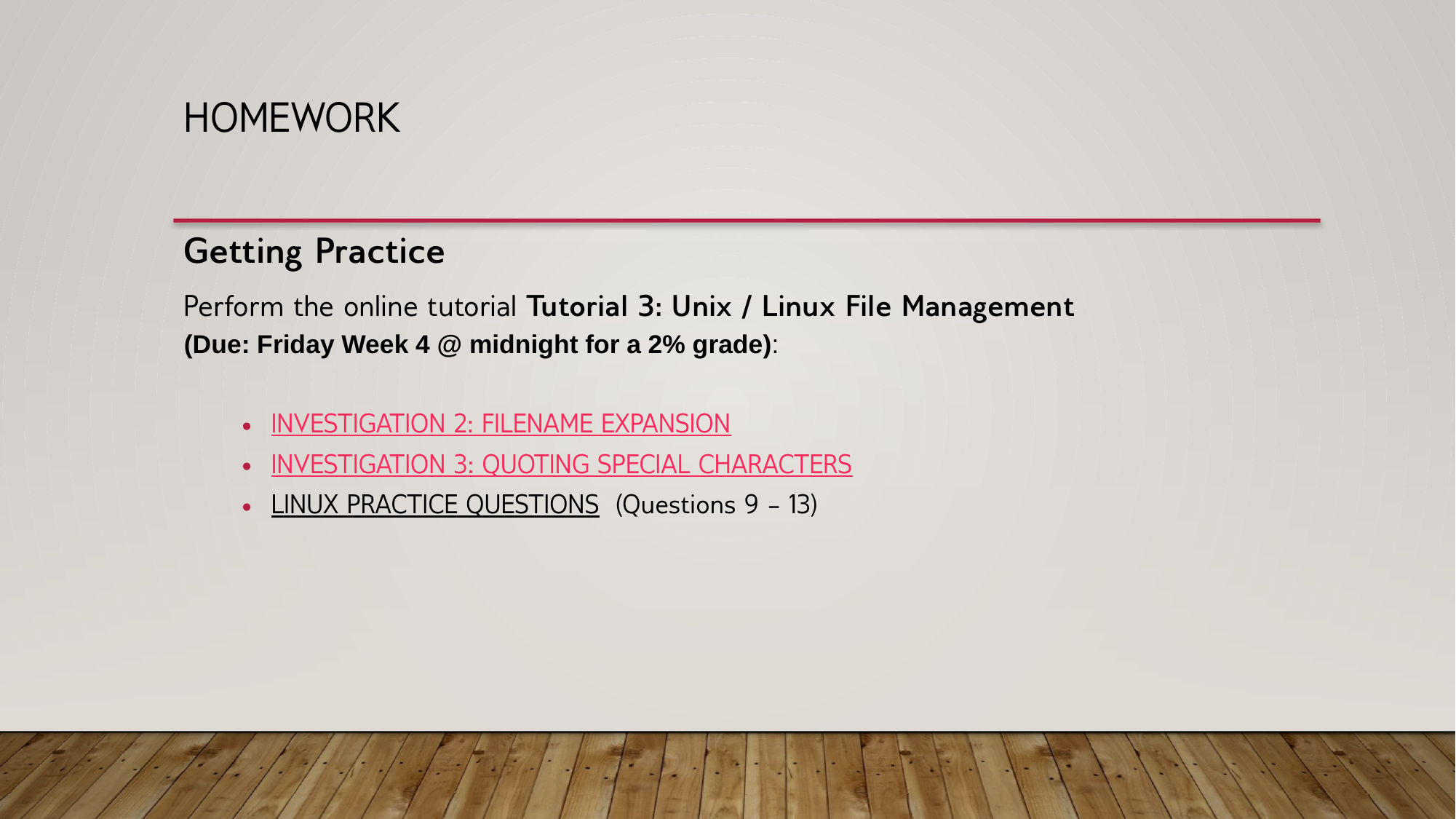

HOMEWORK
Getting Practice
Perform the online tutorial Tutorial 3: Unix / Linux File Management
(Due: Friday Week 4 @ midnight for a 2% grade):
INVESTIGATION 2: FILENAME EXPANSION
INVESTIGATION 3: QUOTING SPECIAL CHARACTERS
LINUX PRACTICE QUESTIONS  (Questions 9 – 13)